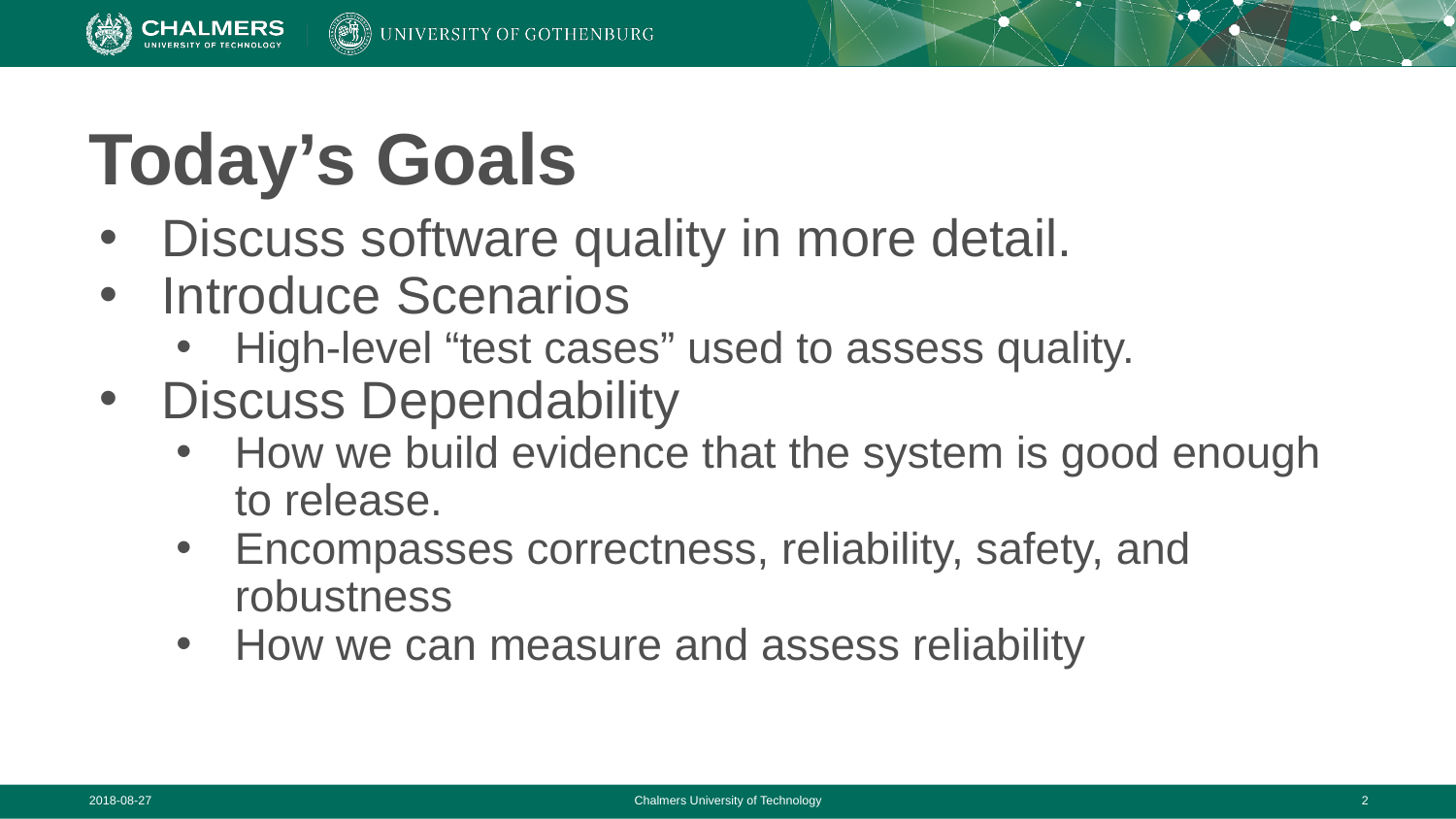

# Today’s Goals
Discuss software quality in more detail.
Introduce Scenarios
High-level “test cases” used to assess quality.
Discuss Dependability
How we build evidence that the system is good enough to release.
Encompasses correctness, reliability, safety, and robustness
How we can measure and assess reliability
2018-08-27
Chalmers University of Technology
2